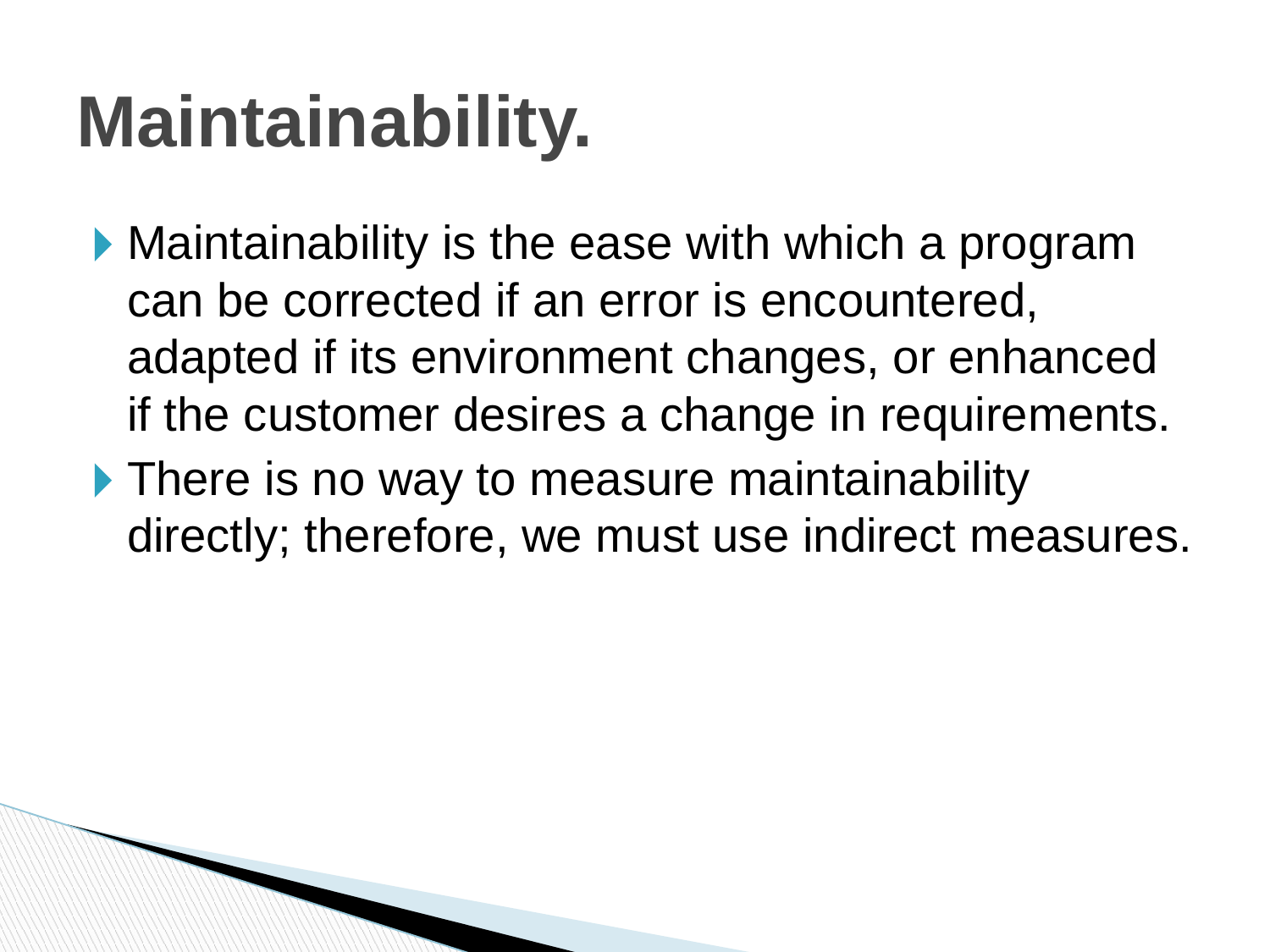

# Maintainability.
Maintainability is the ease with which a program can be corrected if an error is encountered, adapted if its environment changes, or enhanced if the customer desires a change in requirements.
There is no way to measure maintainability directly; therefore, we must use indirect measures.